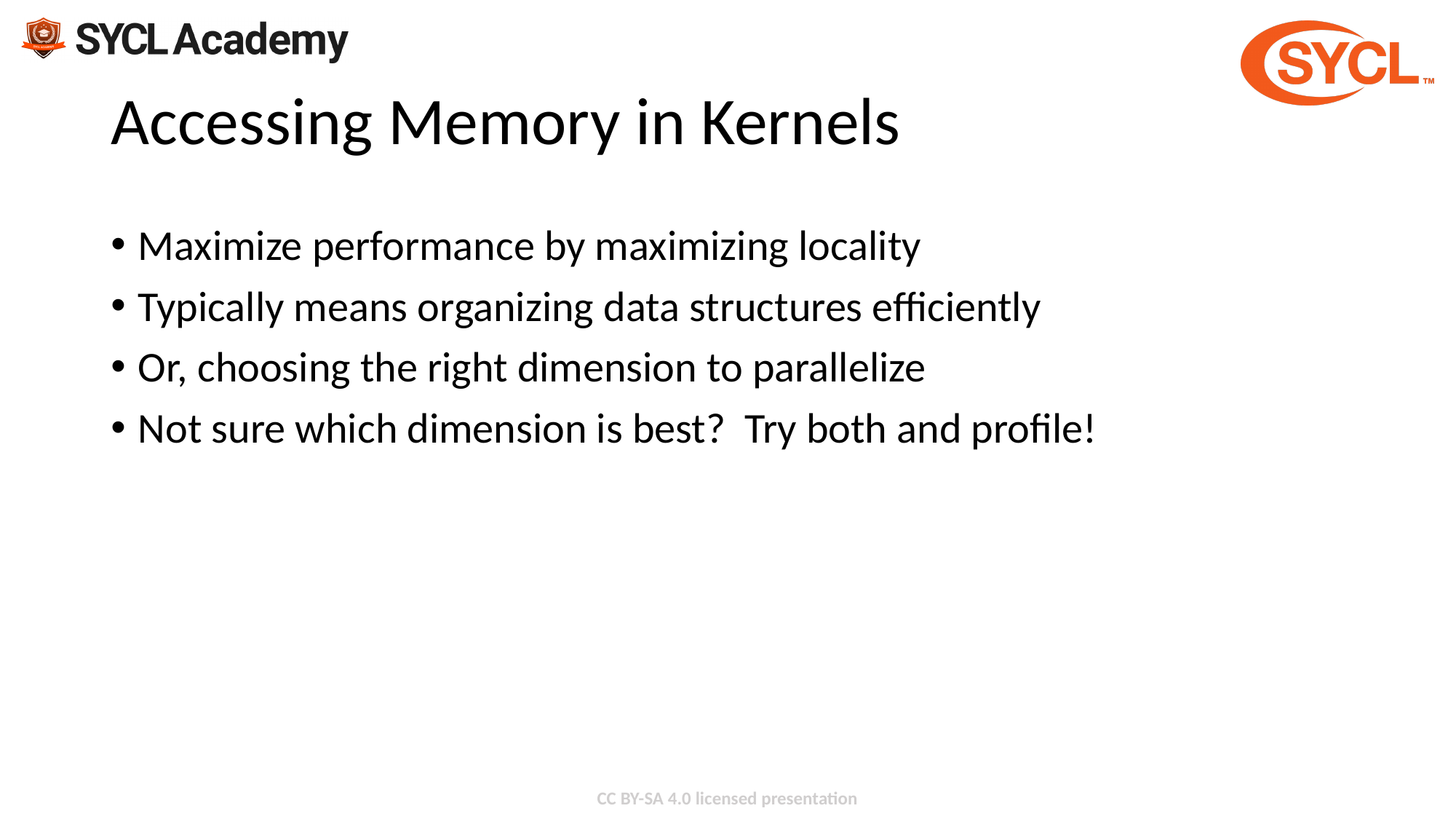

# Accessing Memory in Kernels
Maximize performance by maximizing locality
Typically means organizing data structures efficiently
Or, choosing the right dimension to parallelize
Not sure which dimension is best?  Try both and profile!